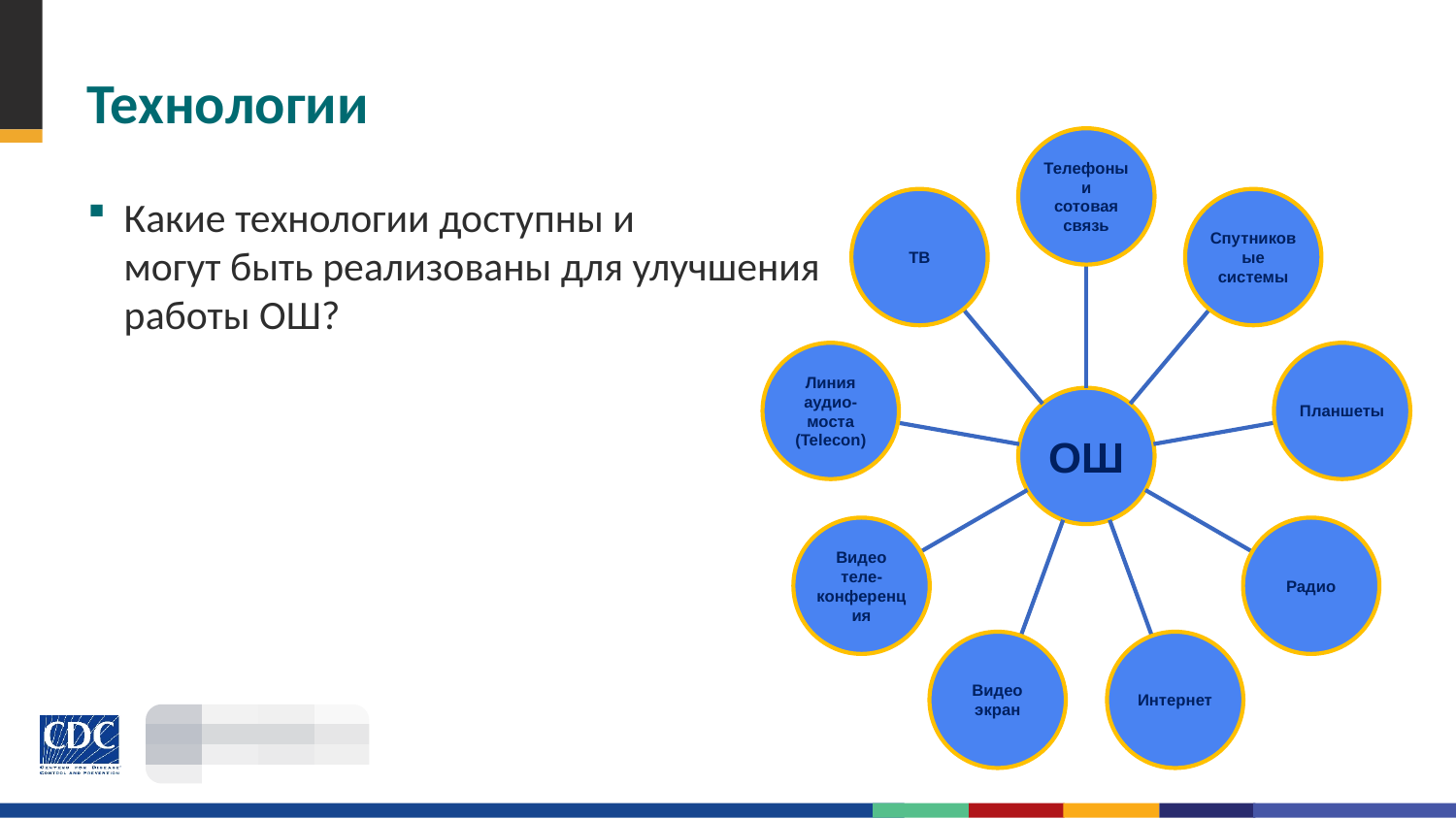

# Технологии
ОШ

Телефоны
и
сотовая связь

Спутниковые
системы

Планшеты

Радио

Интернет

Видео
экран

Видео
теле-
конференция

Линия
аудио-
моста (Telecon)

ТВ
Какие технологии доступны и
могут быть реализованы для улучшения
работы ОШ?